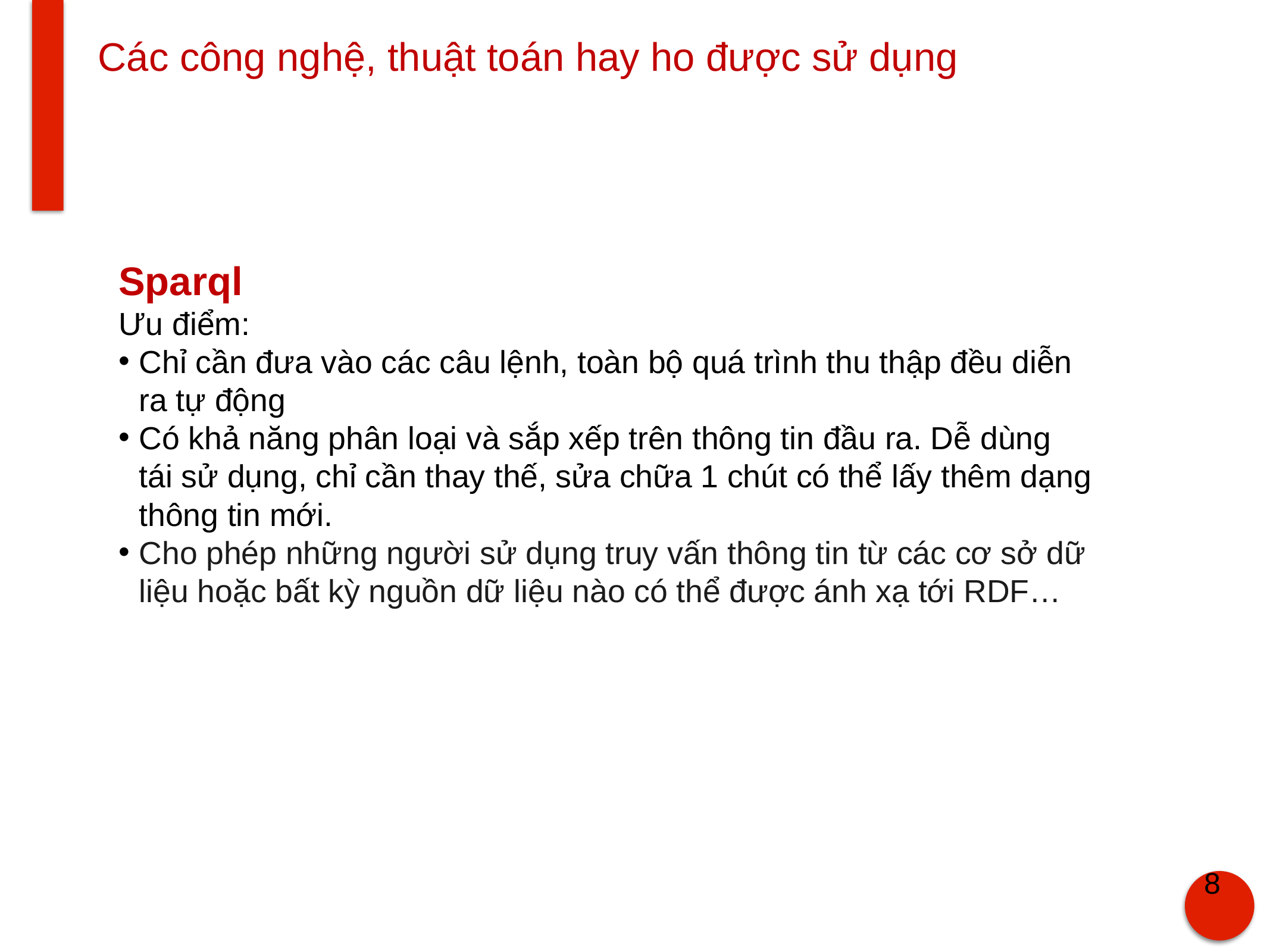

# Các công nghệ, thuật toán hay ho được sử dụng
Sparql
Ưu điểm:
Chỉ cần đưa vào các câu lệnh, toàn bộ quá trình thu thập đều diễn ra tự động
Có khả năng phân loại và sắp xếp trên thông tin đầu ra. Dễ dùng tái sử dụng, chỉ cần thay thế, sửa chữa 1 chút có thể lấy thêm dạng thông tin mới.
Cho phép những người sử dụng truy vấn thông tin từ các cơ sở dữ liệu hoặc bất kỳ nguồn dữ liệu nào có thể được ánh xạ tới RDF…

8